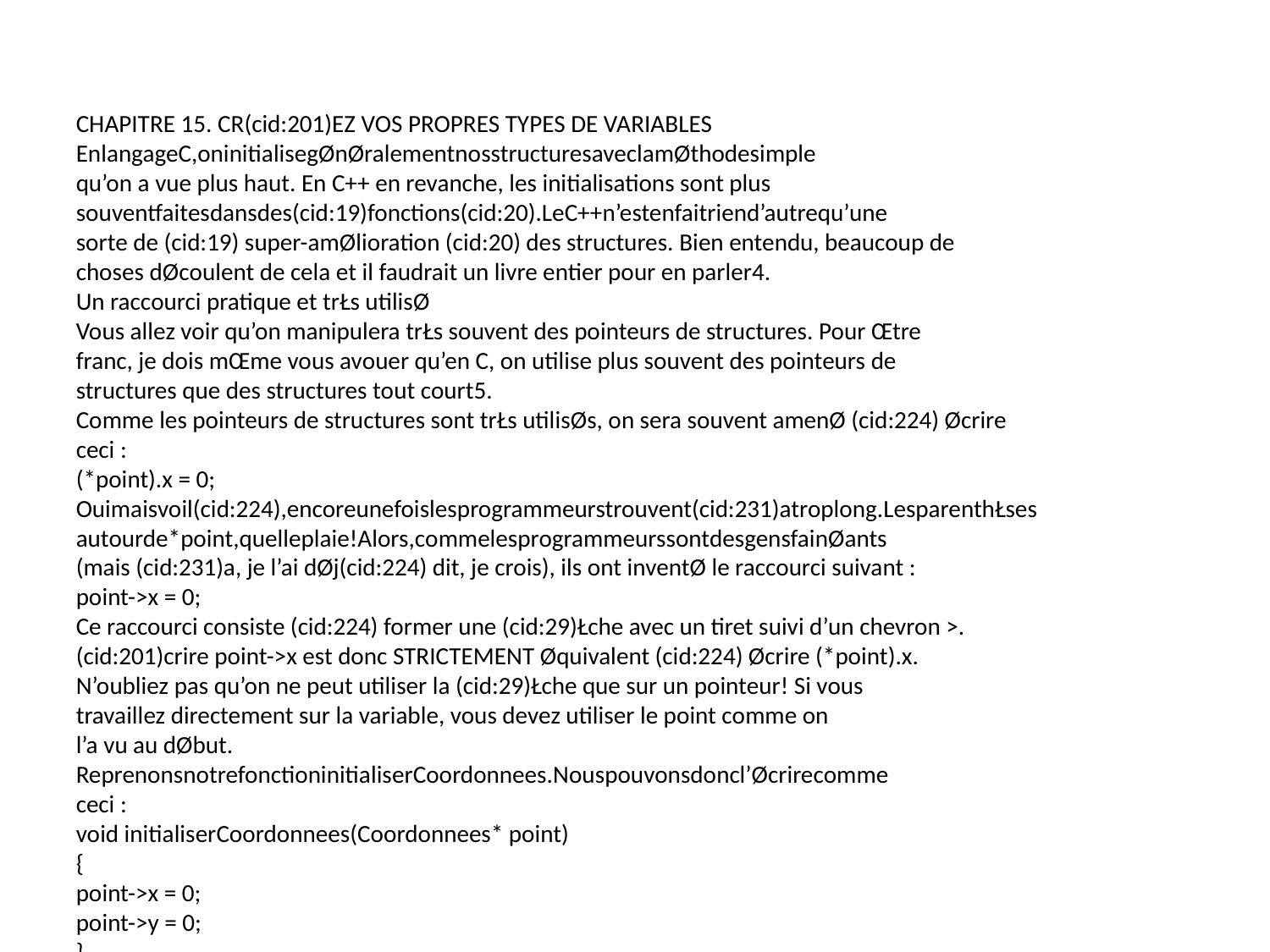

CHAPITRE 15. CR(cid:201)EZ VOS PROPRES TYPES DE VARIABLES
EnlangageC,oninitialisegØnØralementnosstructuresaveclamØthodesimple
qu’on a vue plus haut. En C++ en revanche, les initialisations sont plus
souventfaitesdansdes(cid:19)fonctions(cid:20).LeC++n’estenfaitriend’autrequ’une
sorte de (cid:19) super-amØlioration (cid:20) des structures. Bien entendu, beaucoup de
choses dØcoulent de cela et il faudrait un livre entier pour en parler4.
Un raccourci pratique et trŁs utilisØ
Vous allez voir qu’on manipulera trŁs souvent des pointeurs de structures. Pour Œtre
franc, je dois mŒme vous avouer qu’en C, on utilise plus souvent des pointeurs de
structures que des structures tout court5.
Comme les pointeurs de structures sont trŁs utilisØs, on sera souvent amenØ (cid:224) Øcrire
ceci :
(*point).x = 0;
Ouimaisvoil(cid:224),encoreunefoislesprogrammeurstrouvent(cid:231)atroplong.LesparenthŁses
autourde*point,quelleplaie!Alors,commelesprogrammeurssontdesgensfainØants
(mais (cid:231)a, je l’ai dØj(cid:224) dit, je crois), ils ont inventØ le raccourci suivant :
point->x = 0;
Ce raccourci consiste (cid:224) former une (cid:29)Łche avec un tiret suivi d’un chevron >.
(cid:201)crire point->x est donc STRICTEMENT Øquivalent (cid:224) Øcrire (*point).x.
N’oubliez pas qu’on ne peut utiliser la (cid:29)Łche que sur un pointeur! Si vous
travaillez directement sur la variable, vous devez utiliser le point comme on
l’a vu au dØbut.
ReprenonsnotrefonctioninitialiserCoordonnees.Nouspouvonsdoncl’Øcrirecomme
ceci :
void initialiserCoordonnees(Coordonnees* point)
{
point->x = 0;
point->y = 0;
}
Retenez bien ce raccourci de la (cid:29)Łche, nous allons le rØutiliser un certain nombre de
fois. Et surtout, ne confondez pas la (cid:29)Łche avec le (cid:19) point (cid:20). La (cid:29)Łche est rØservØe aux
pointeurs,le(cid:19)point(cid:20)estrØservØauxvariables.Utilisezcepetitexemplepourvousen
souvenir :
4. Chaquechoseensontemps.
5. Quand je vous disais que les pointeurs vous poursuivraient jusque dans votre tombe, je ne le
disaispresquepasenrigolant!
210